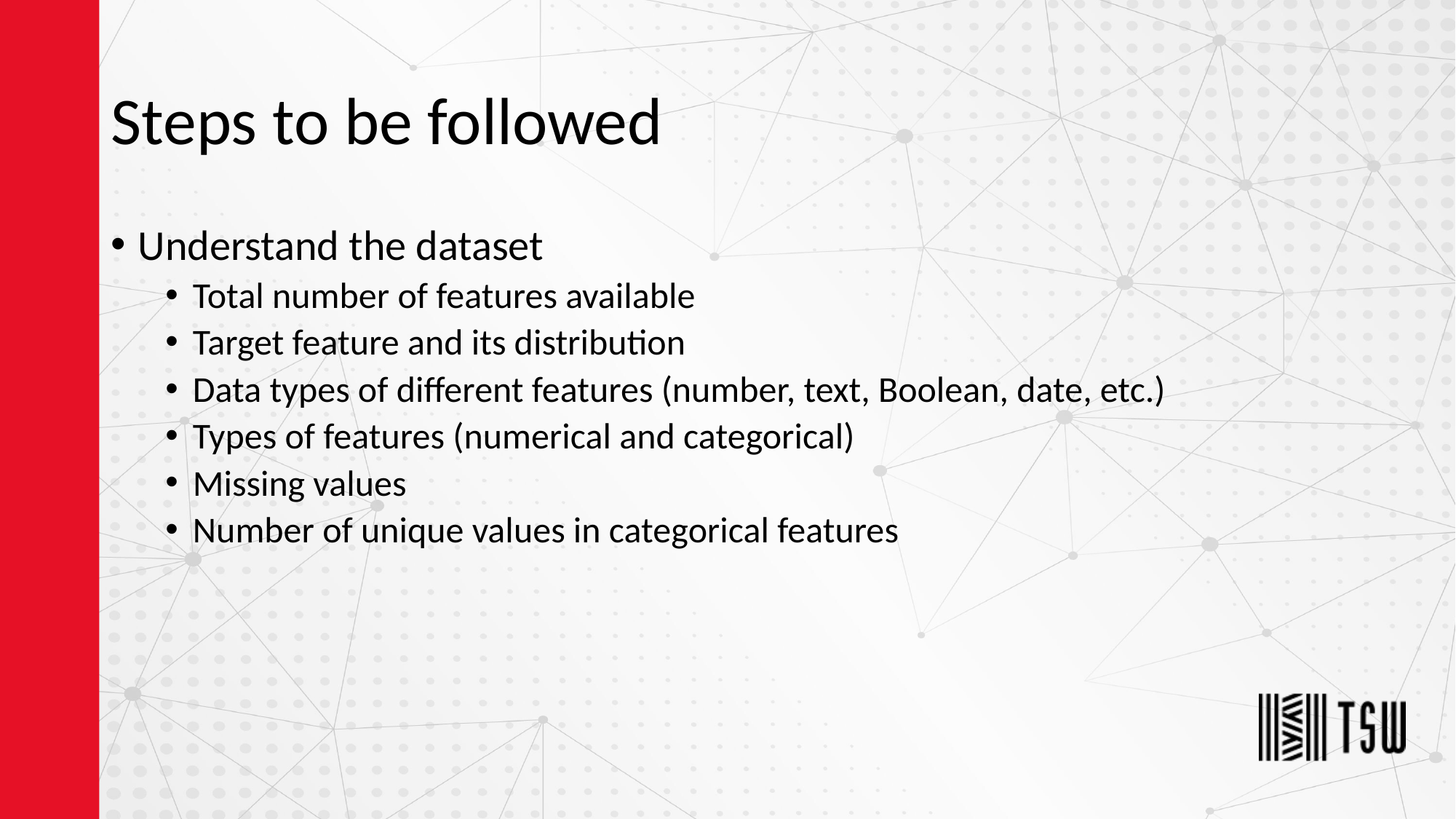

# Steps to be followed
Understand the dataset
Total number of features available
Target feature and its distribution
Data types of different features (number, text, Boolean, date, etc.)
Types of features (numerical and categorical)
Missing values
Number of unique values in categorical features